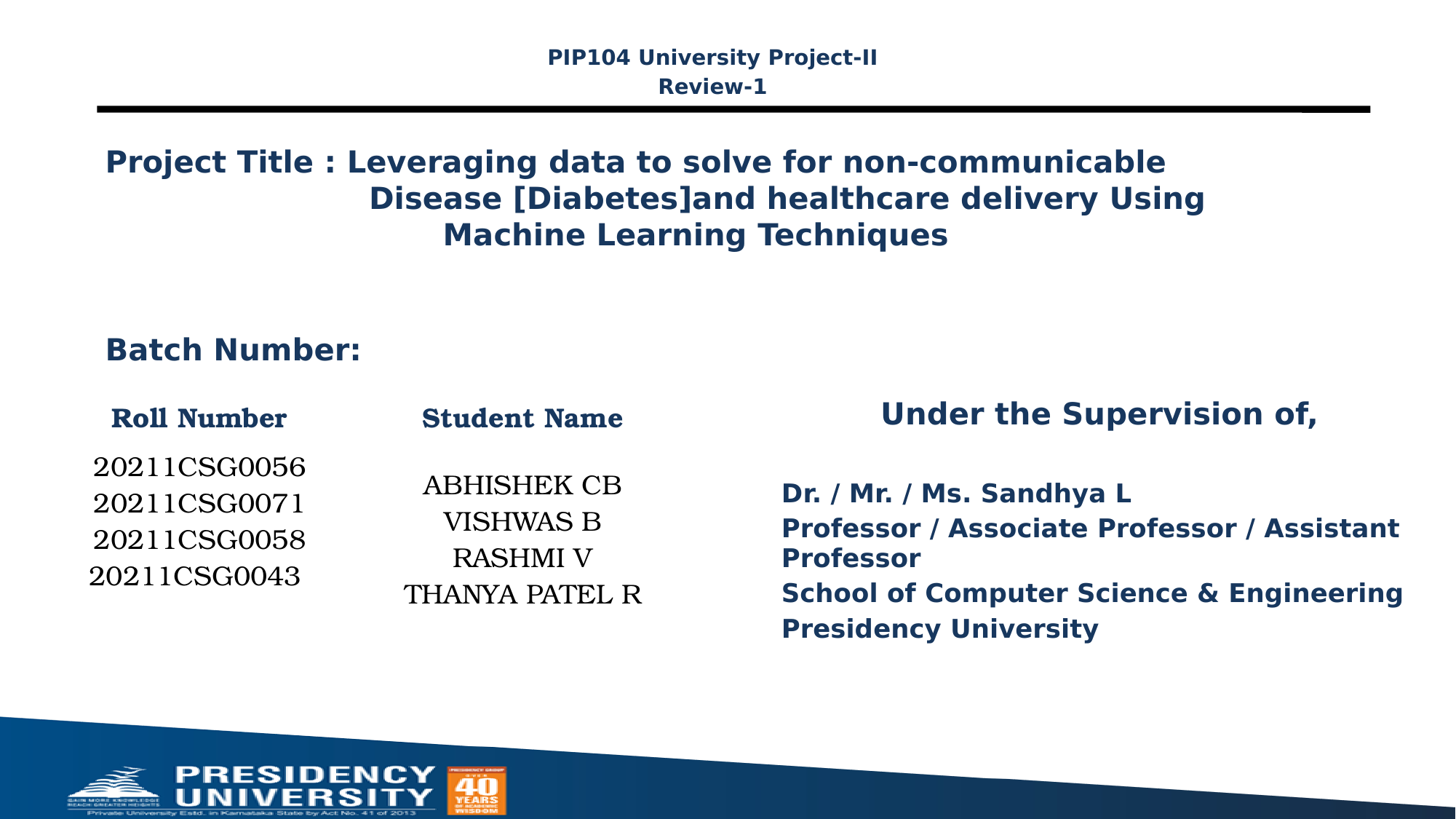

PIP104 University Project-II
Review-1
# Project Title : Leveraging data to solve for non-communicable Disease [Diabetes]and healthcare delivery Using Machine Learning Techniques
Batch Number:

Under the Supervision of,

Dr. / Mr. / Ms. Sandhya L
Professor / Associate Professor / Assistant Professor
School of Computer Science & Engineering
Presidency University

| Roll Number | Student Name |
| --- | --- |
| 20211CSG0056 20211CSG0071 20211CSG0058 20211CSG0043 | ABHISHEK CB VISHWAS B RASHMI V THANYA PATEL R |
|  |  |
|  |  |
|  |  |
|  |  |